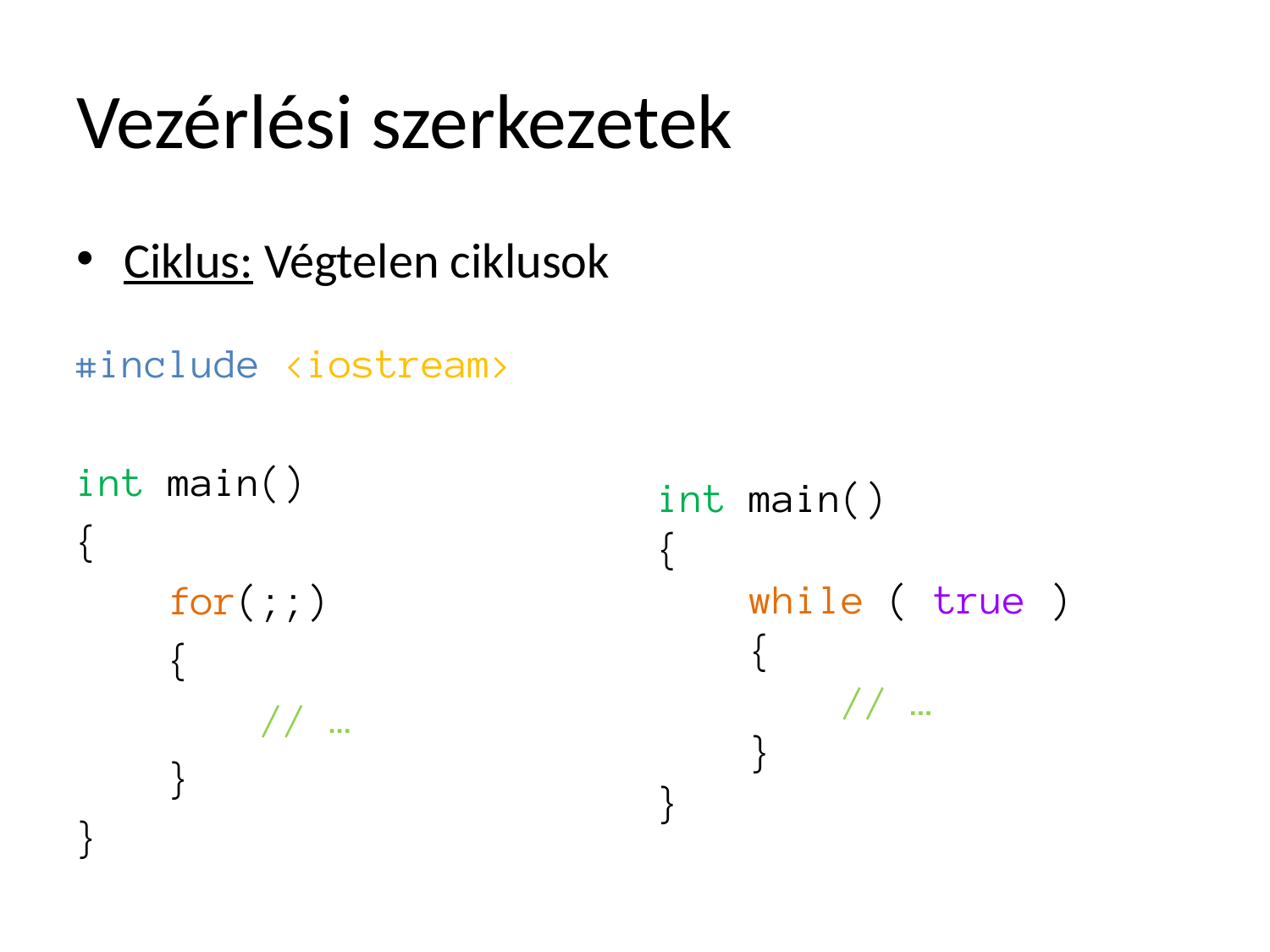

# Vezérlési szerkezetek
Ciklus: Végtelen ciklusok

#include <iostream>

int main()
{
    for(;;)
    {
        // …
    }
}
int main()
{
    while ( true )
    {
        // …
    }
}